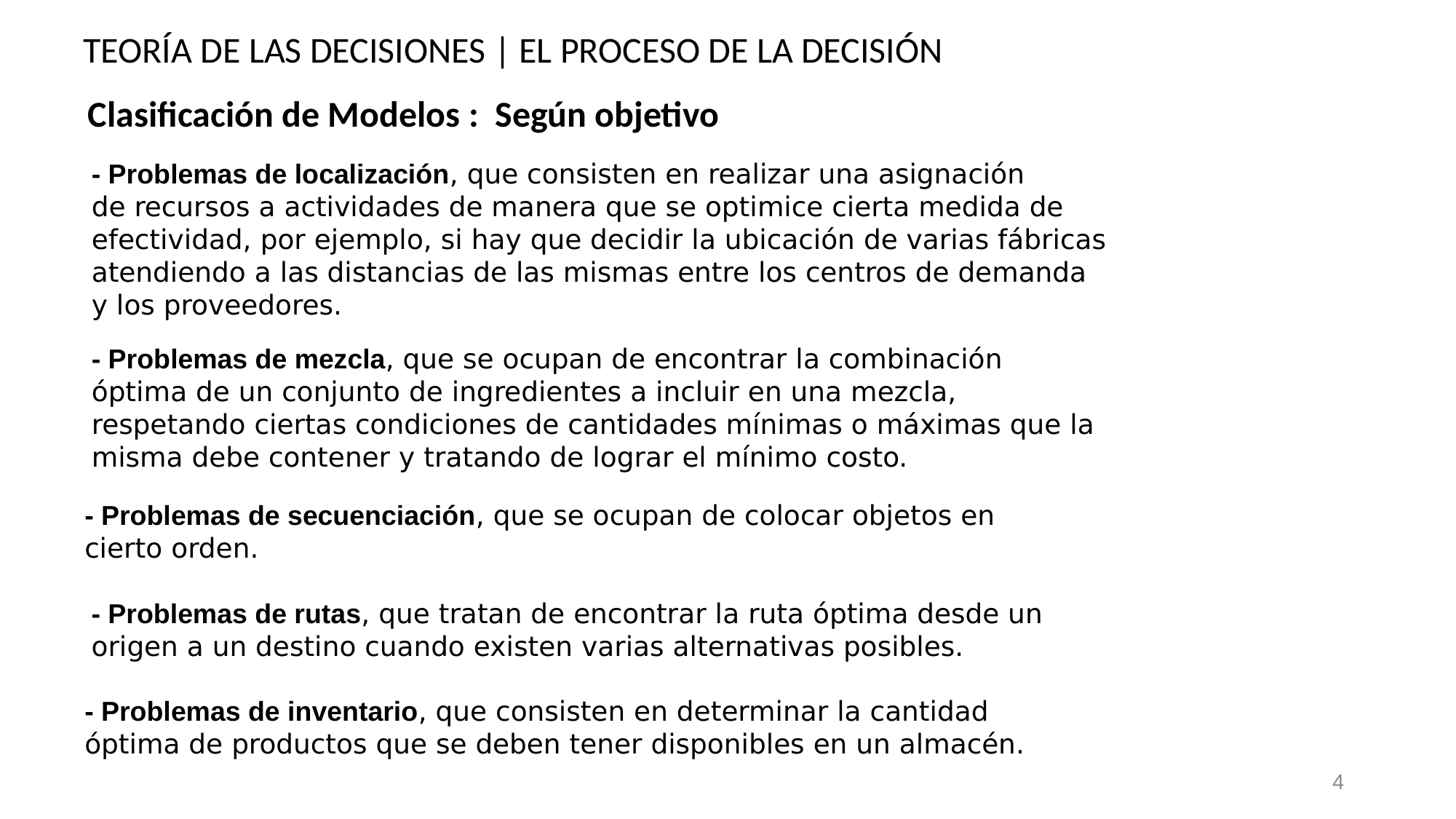

TEORÍA DE LAS DECISIONES | EL PROCESO DE LA DECISIÓN
Clasificación de Modelos :  Según objetivo
- Problemas de localización, que consisten en realizar una asignación
de recursos a actividades de manera que se optimice cierta medida de
efectividad, por ejemplo, si hay que decidir la ubicación de varias fábricas
atendiendo a las distancias de las mismas entre los centros de demanda
y los proveedores.
- Problemas de mezcla, que se ocupan de encontrar la combinación
óptima de un conjunto de ingredientes a incluir en una mezcla,
respetando ciertas condiciones de cantidades mínimas o máximas que la
misma debe contener y tratando de lograr el mínimo costo.
- Problemas de secuenciación, que se ocupan de colocar objetos en
cierto orden.
- Problemas de rutas, que tratan de encontrar la ruta óptima desde un
origen a un destino cuando existen varias alternativas posibles.
- Problemas de inventario, que consisten en determinar la cantidad
óptima de productos que se deben tener disponibles en un almacén.
4